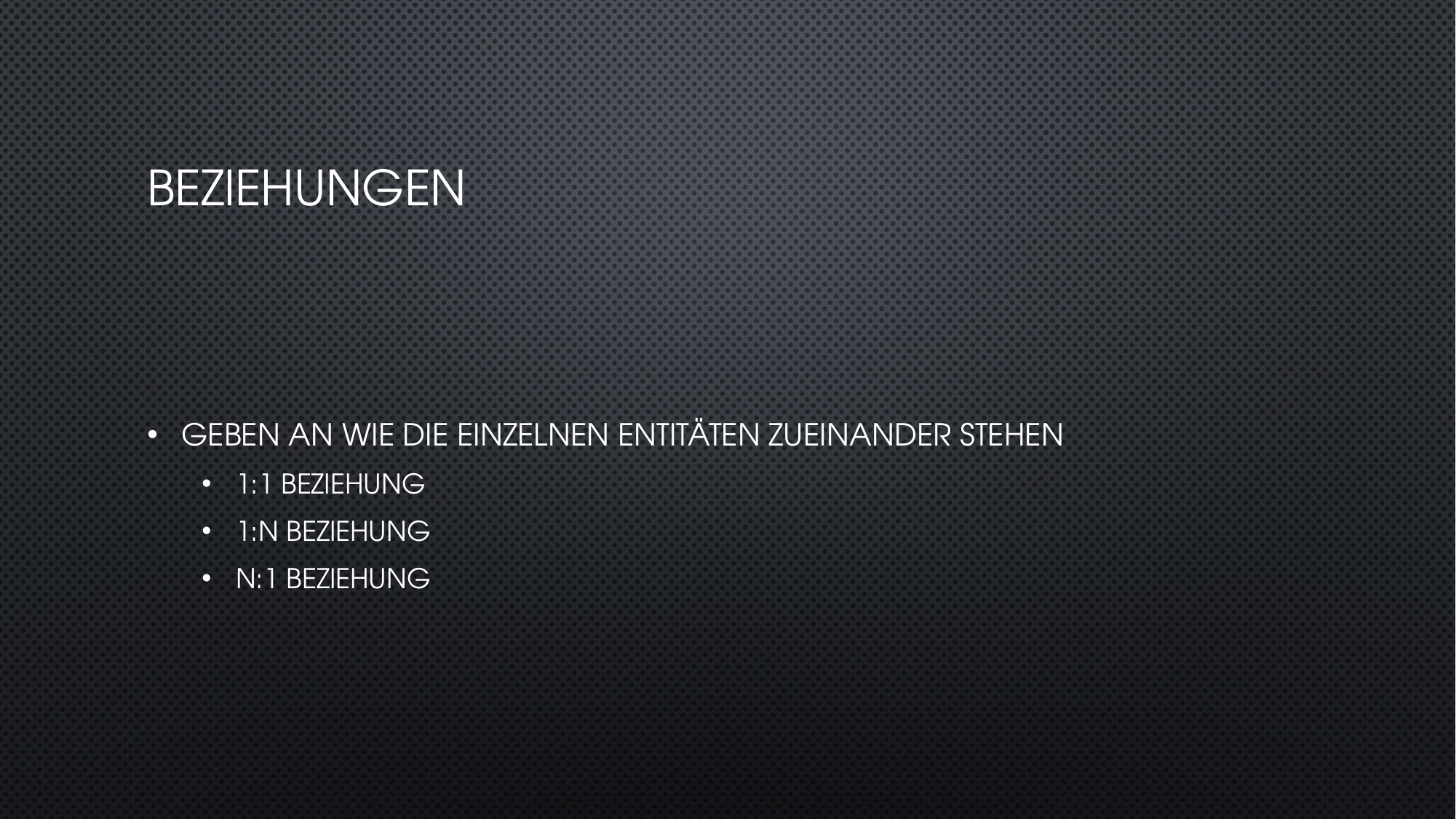

# Beziehungen
Geben an wie die einzelnen Entitäten zueinander stehen
1:1 Beziehung
1:N Beziehung
N:1 Beziehung